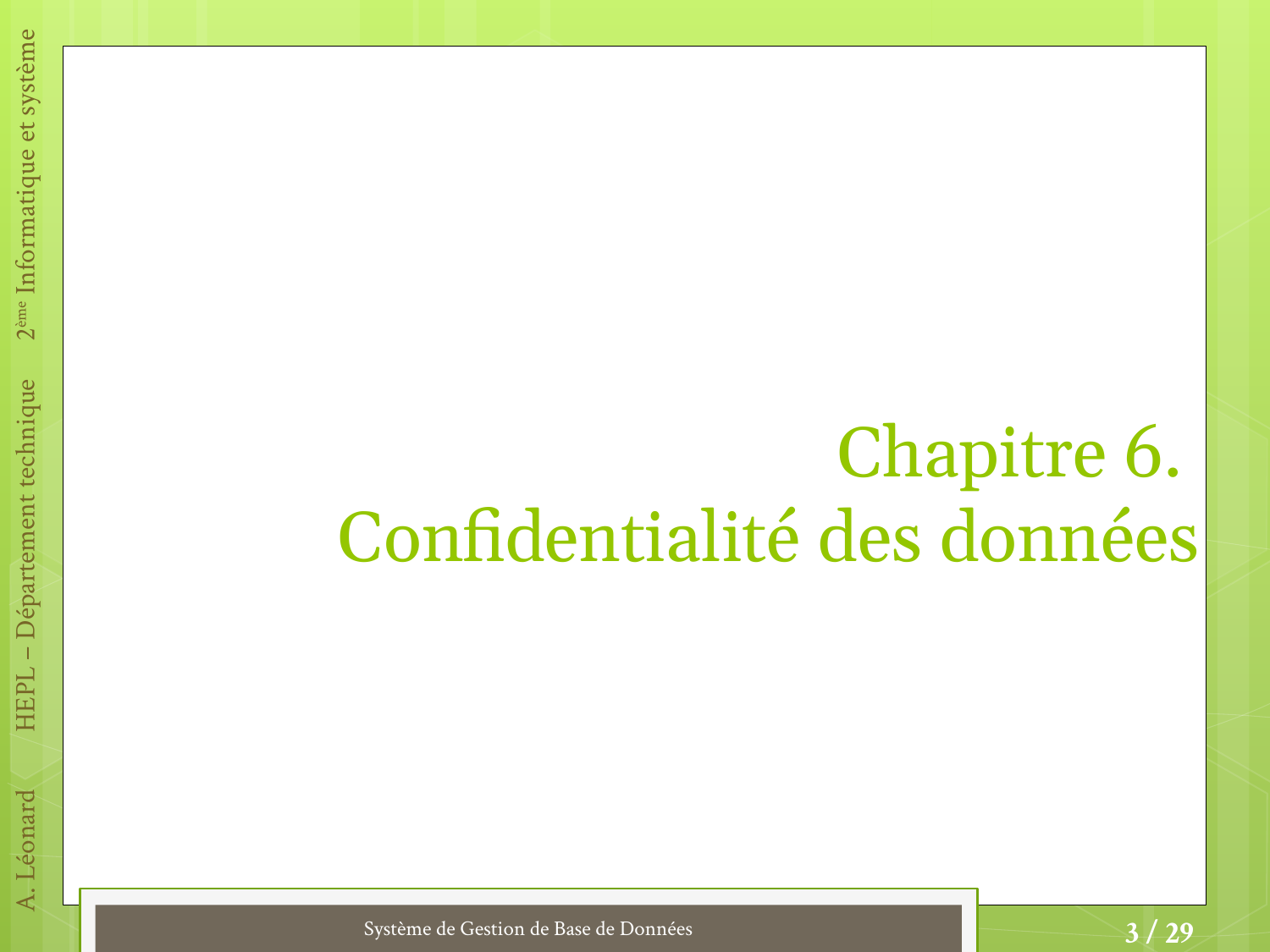

# Chapitre 6. Confidentialité des données
Système de Gestion de Base de Données